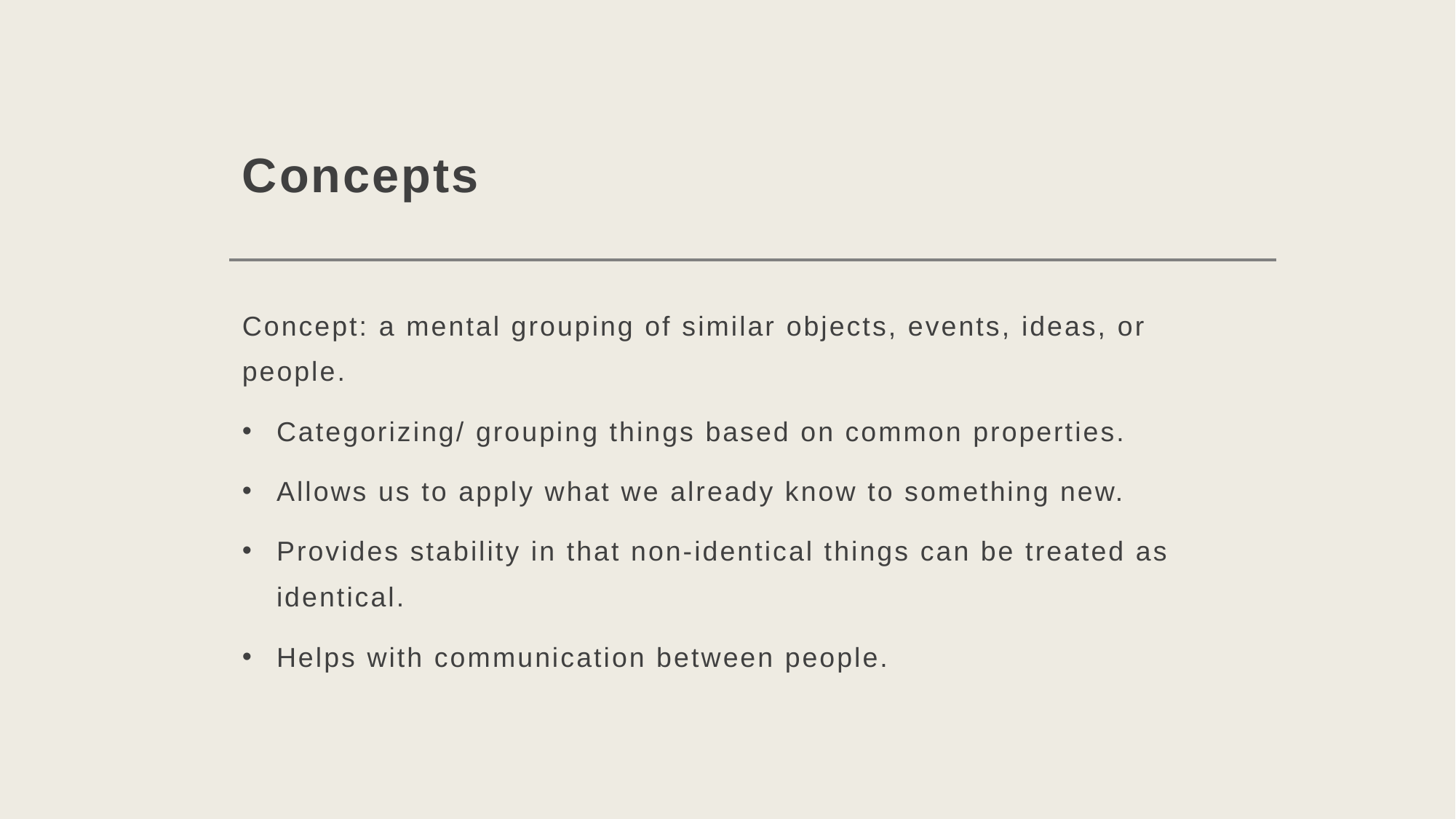

# Concepts
Concept: a mental grouping of similar objects, events, ideas, or people.
Categorizing/ grouping things based on common properties.
Allows us to apply what we already know to something new.
Provides stability in that non-identical things can be treated as identical.
Helps with communication between people.